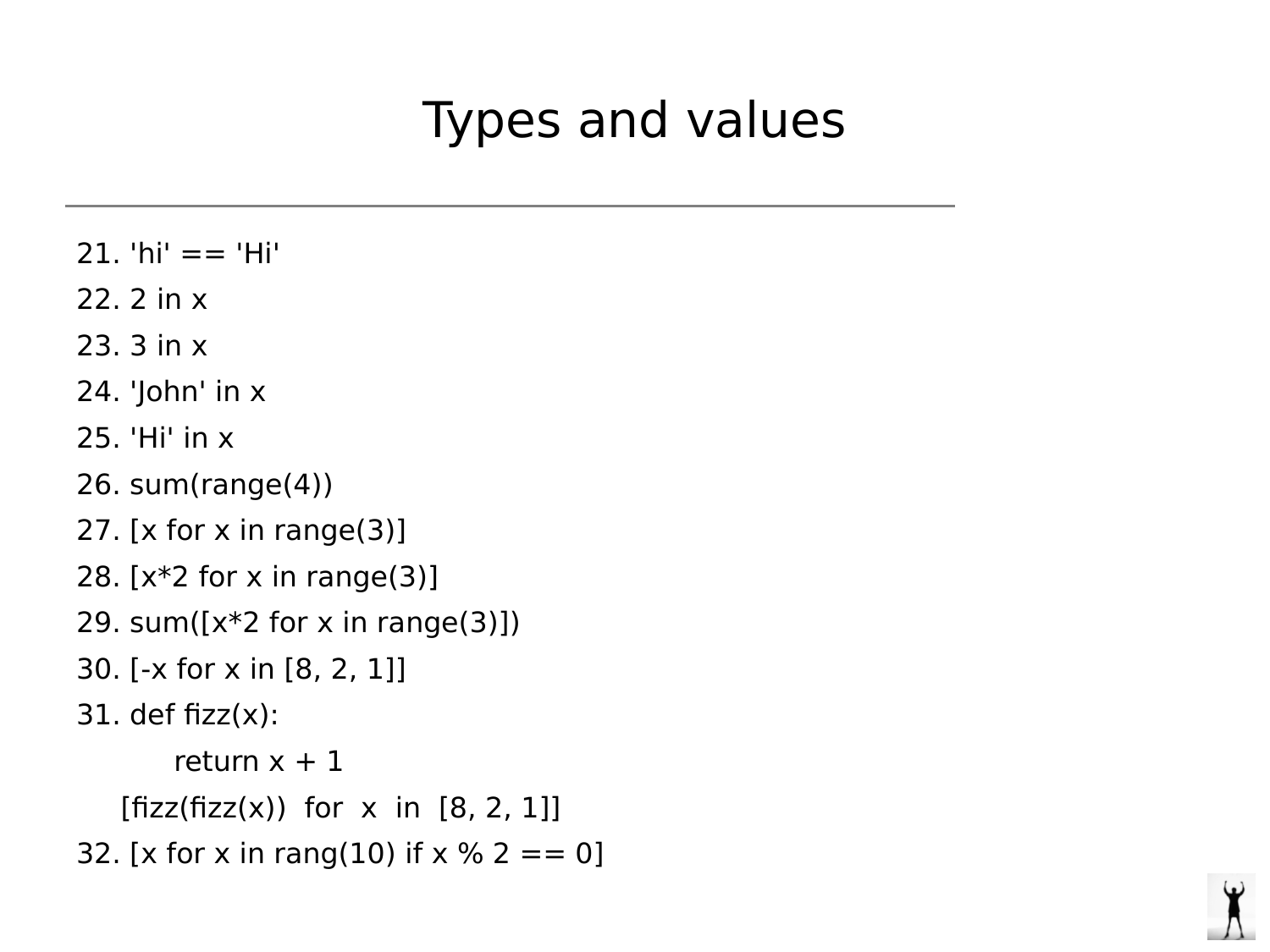

# Types and values
21. 'hi' == 'Hi'
22. 2 in x
23. 3 in x
24. 'John' in x
25. 'Hi' in x
26. sum(range(4))
27. [x for x in range(3)]
28. [x*2 for x in range(3)]
29. sum([x*2 for x in range(3)])
30. [-x for x in [8, 2, 1]]
31. def fizz(x):
           return x + 1
     [fizz(fizz(x))  for  x  in  [8, 2, 1]]
32. [x for x in rang(10) if x % 2 == 0]